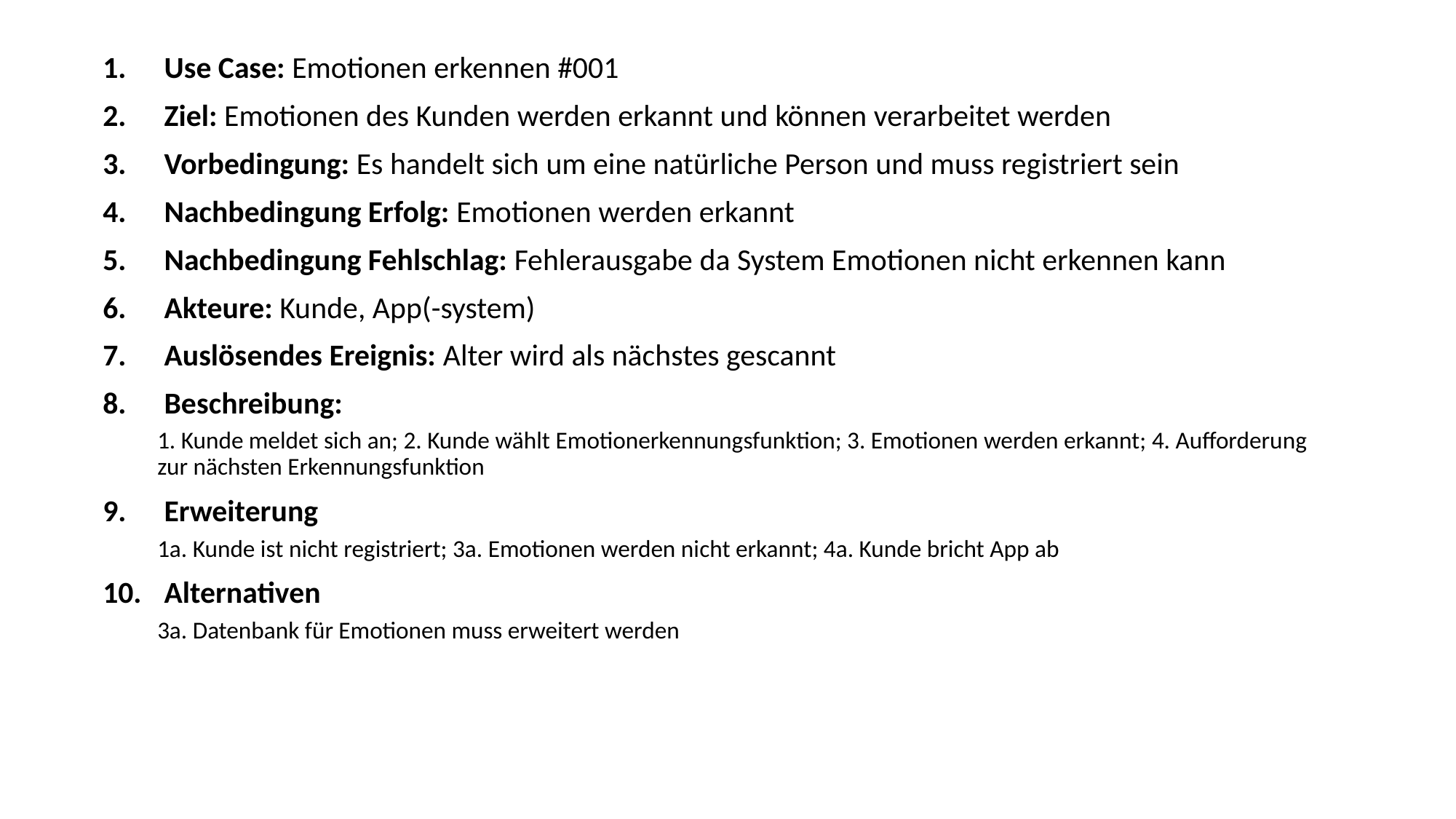

Use Case: Emotionen erkennen #001
Ziel: Emotionen des Kunden werden erkannt und können verarbeitet werden
Vorbedingung: Es handelt sich um eine natürliche Person und muss registriert sein
Nachbedingung Erfolg: Emotionen werden erkannt
Nachbedingung Fehlschlag: Fehlerausgabe da System Emotionen nicht erkennen kann
Akteure: Kunde, App(-system)
Auslösendes Ereignis: Alter wird als nächstes gescannt
Beschreibung:
1. Kunde meldet sich an; 2. Kunde wählt Emotionerkennungsfunktion; 3. Emotionen werden erkannt; 4. Aufforderung zur nächsten Erkennungsfunktion
Erweiterung
1a. Kunde ist nicht registriert; 3a. Emotionen werden nicht erkannt; 4a. Kunde bricht App ab
Alternativen
3a. Datenbank für Emotionen muss erweitert werden